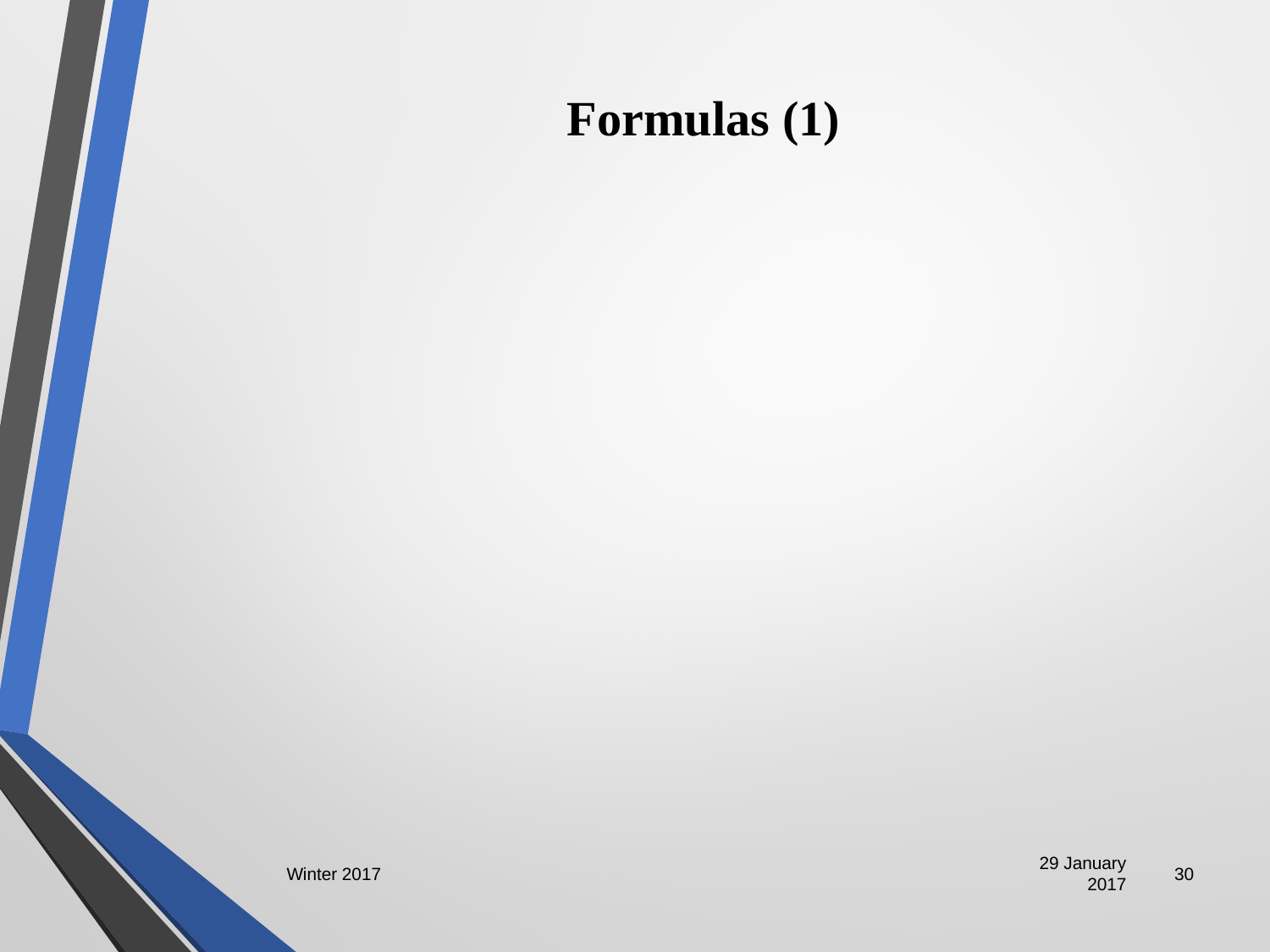

# Formulas (1)

Winter 2017
29 January 2017
30